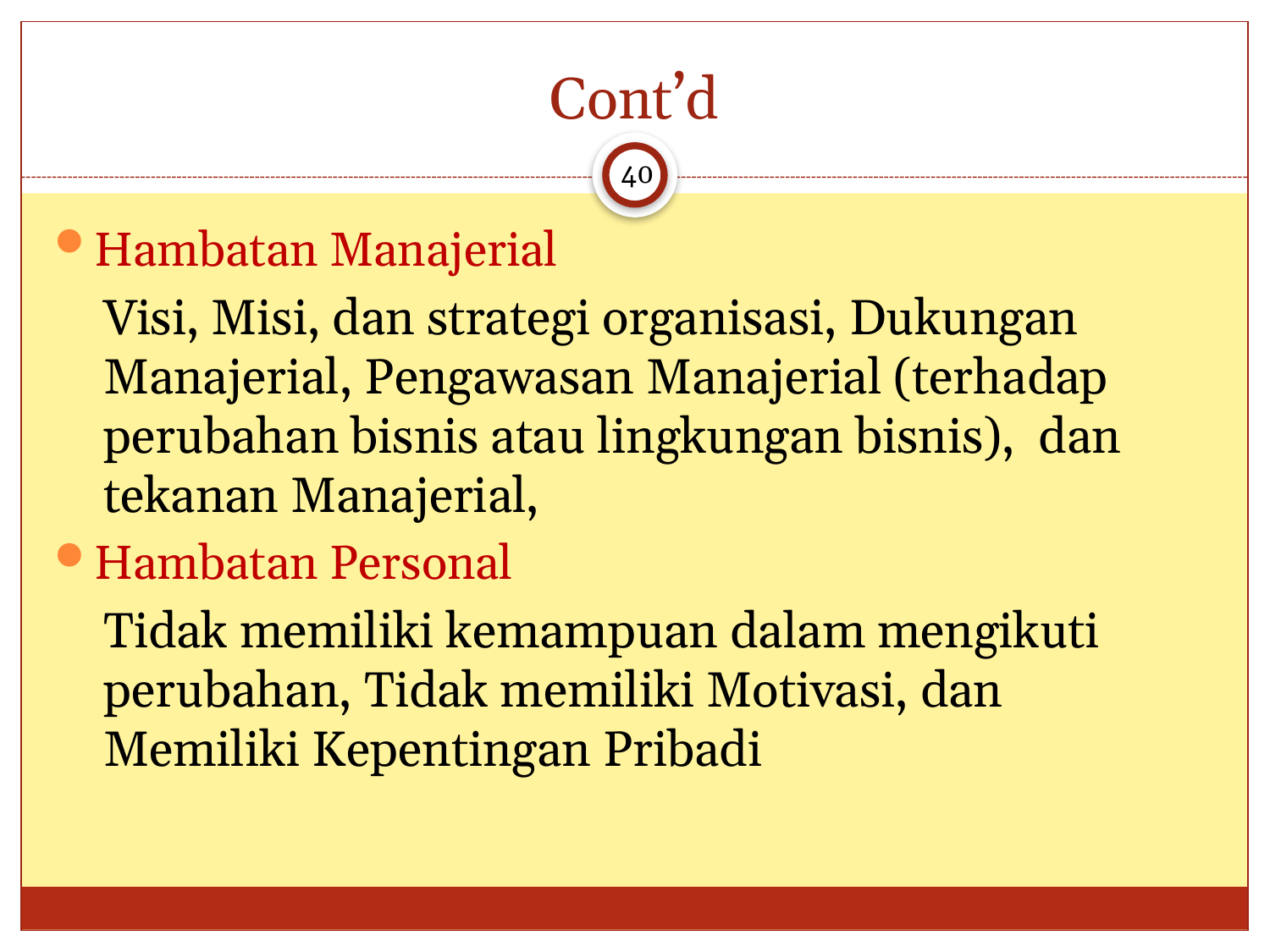

# Cont’d
40
Hambatan Manajerial
Visi, Misi, dan strategi organisasi, Dukungan Manajerial, Pengawasan Manajerial (terhadap perubahan bisnis atau lingkungan bisnis),  dan tekanan Manajerial,
Hambatan Personal
Tidak memiliki kemampuan dalam mengikuti perubahan, Tidak memiliki Motivasi, dan Memiliki Kepentingan Pribadi